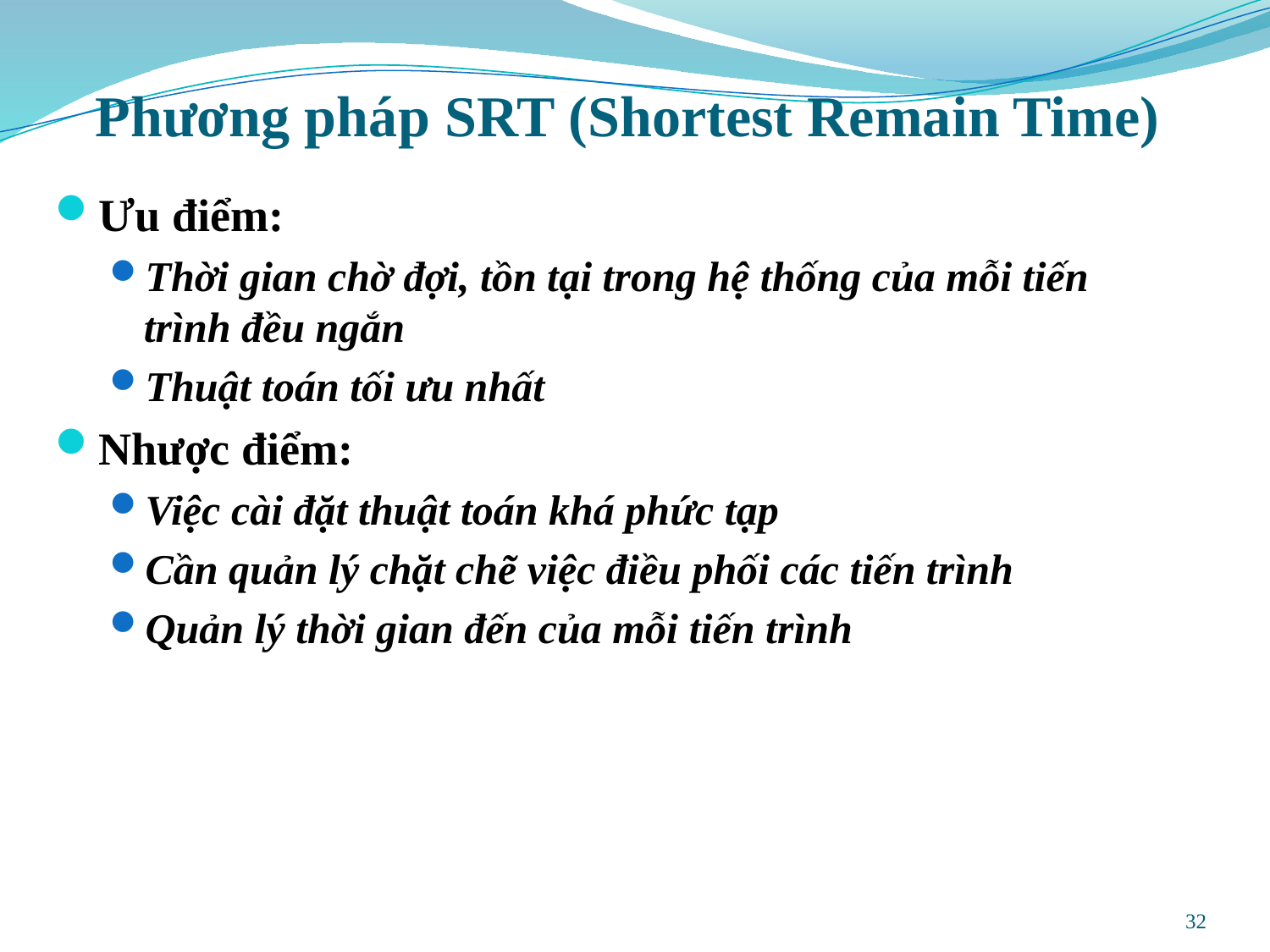

# Phương pháp SRT (Shortest Remain Time)
Ưu điểm:
Thời gian chờ đợi, tồn tại trong hệ thống của mỗi tiến trình đều ngắn
Thuật toán tối ưu nhất
Nhược điểm:
Việc cài đặt thuật toán khá phức tạp
Cần quản lý chặt chẽ việc điều phối các tiến trình
Quản lý thời gian đến của mỗi tiến trình
32